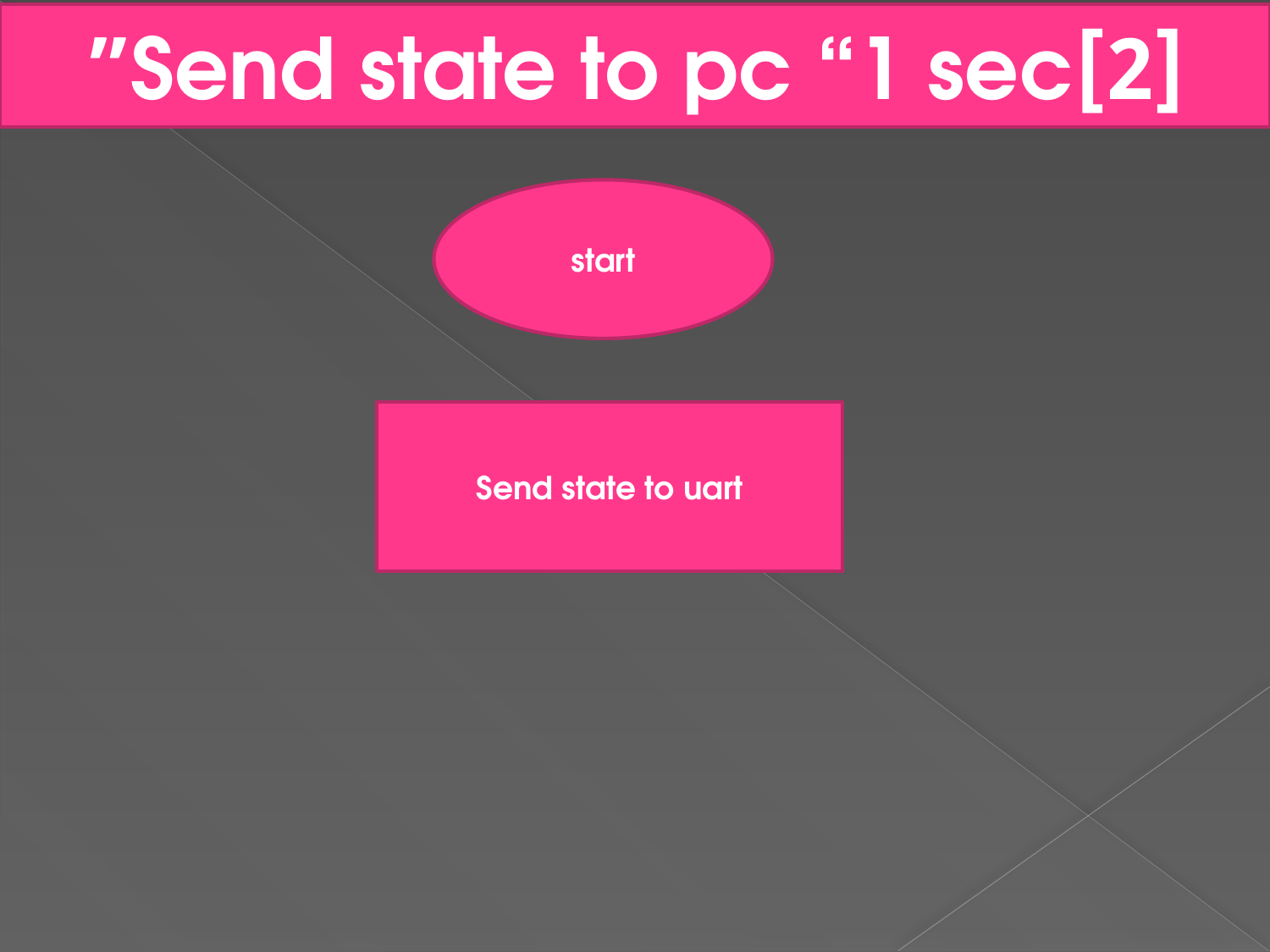

[2]Send state to pc “1 sec”
start
Send state to uart